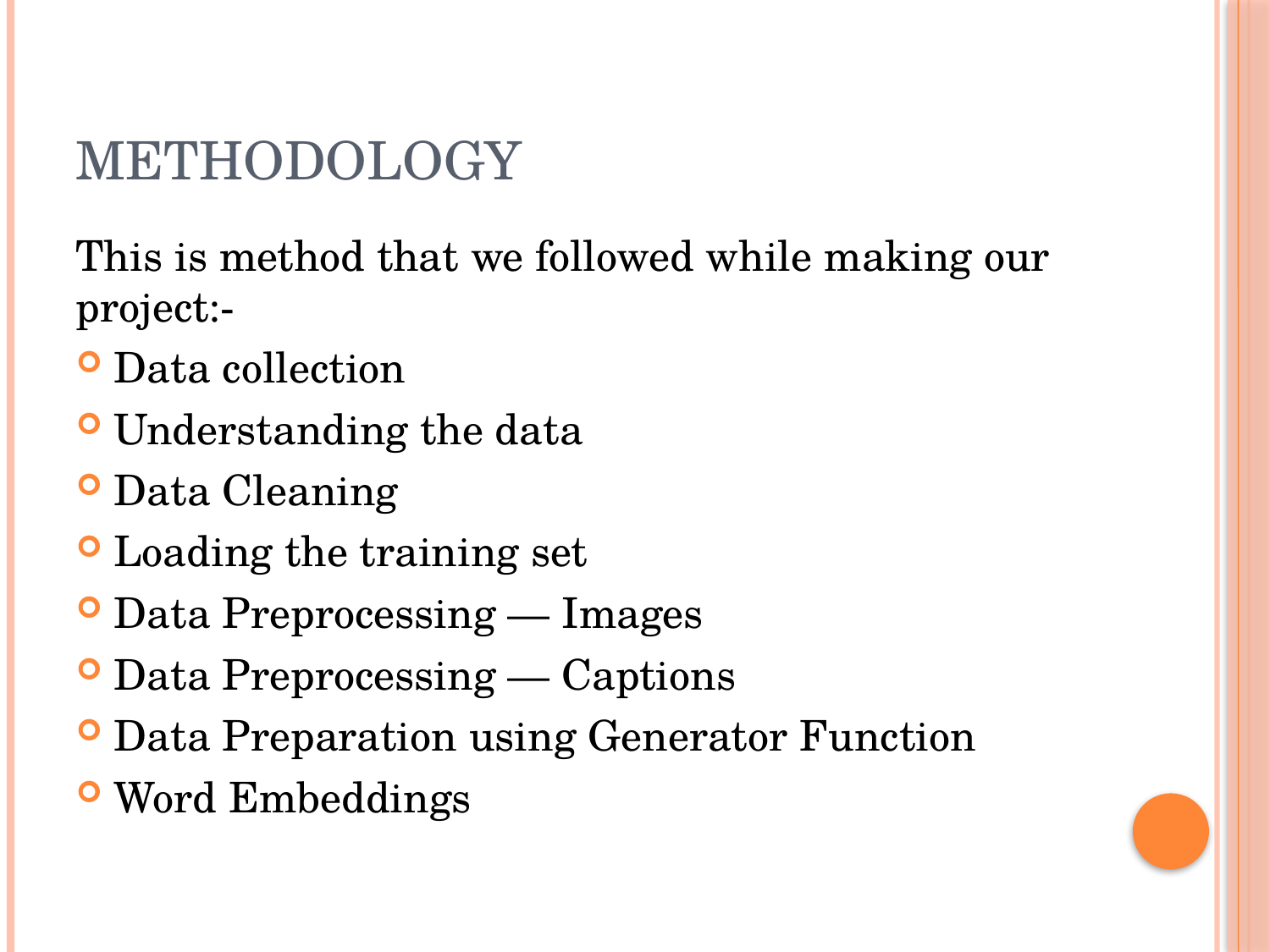

# Methodology
This is method that we followed while making our project:-
Data collection
Understanding the data
Data Cleaning
Loading the training set
Data Preprocessing — Images
Data Preprocessing — Captions
Data Preparation using Generator Function
Word Embeddings